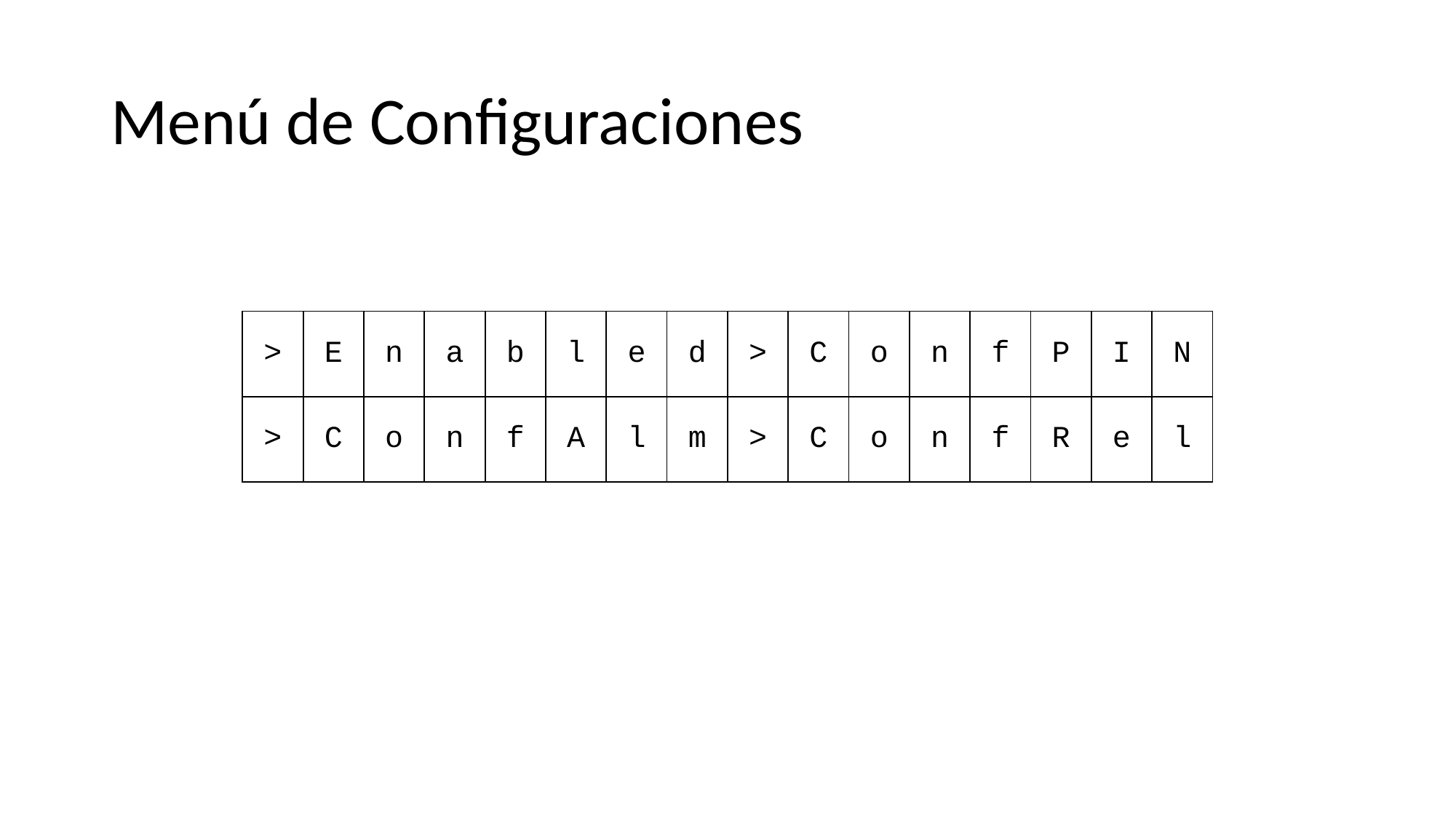

# Menú de Configuraciones
| > | E | n | a | b | l | e | d | > | C | o | n | f | P | I | N |
| --- | --- | --- | --- | --- | --- | --- | --- | --- | --- | --- | --- | --- | --- | --- | --- |
| > | C | o | n | f | A | l | m | > | C | o | n | f | R | e | l |